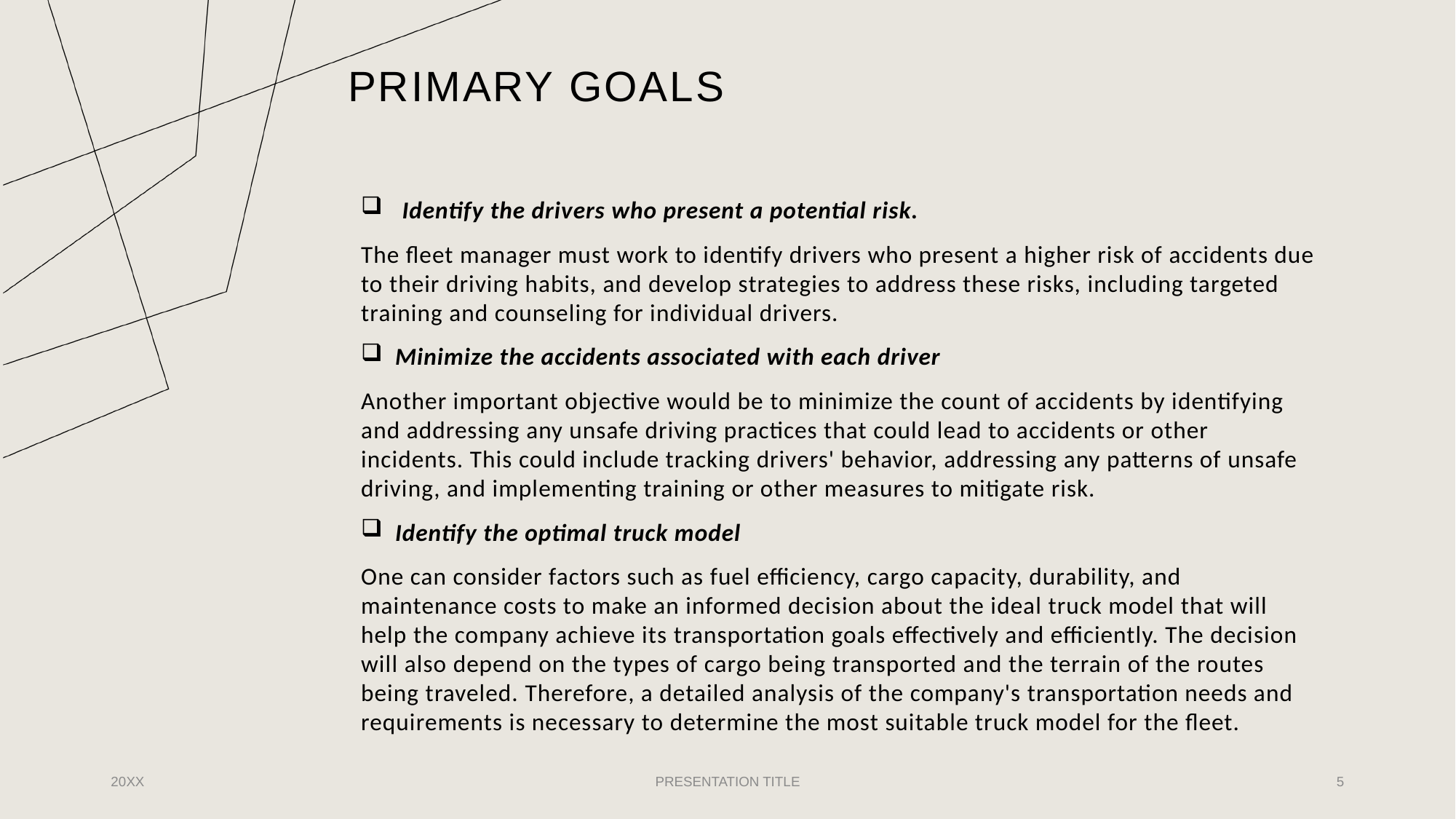

# PRIMARY GOALS
Identify the drivers who present a potential risk.
The fleet manager must work to identify drivers who present a higher risk of accidents due to their driving habits, and develop strategies to address these risks, including targeted training and counseling for individual drivers.
Minimize the accidents associated with each driver
Another important objective would be to minimize the count of accidents by identifying and addressing any unsafe driving practices that could lead to accidents or other incidents. This could include tracking drivers' behavior, addressing any patterns of unsafe driving, and implementing training or other measures to mitigate risk.
Identify the optimal truck model
One can consider factors such as fuel efficiency, cargo capacity, durability, and maintenance costs to make an informed decision about the ideal truck model that will help the company achieve its transportation goals effectively and efficiently. The decision will also depend on the types of cargo being transported and the terrain of the routes being traveled. Therefore, a detailed analysis of the company's transportation needs and requirements is necessary to determine the most suitable truck model for the fleet.

20XX
PRESENTATION TITLE
5